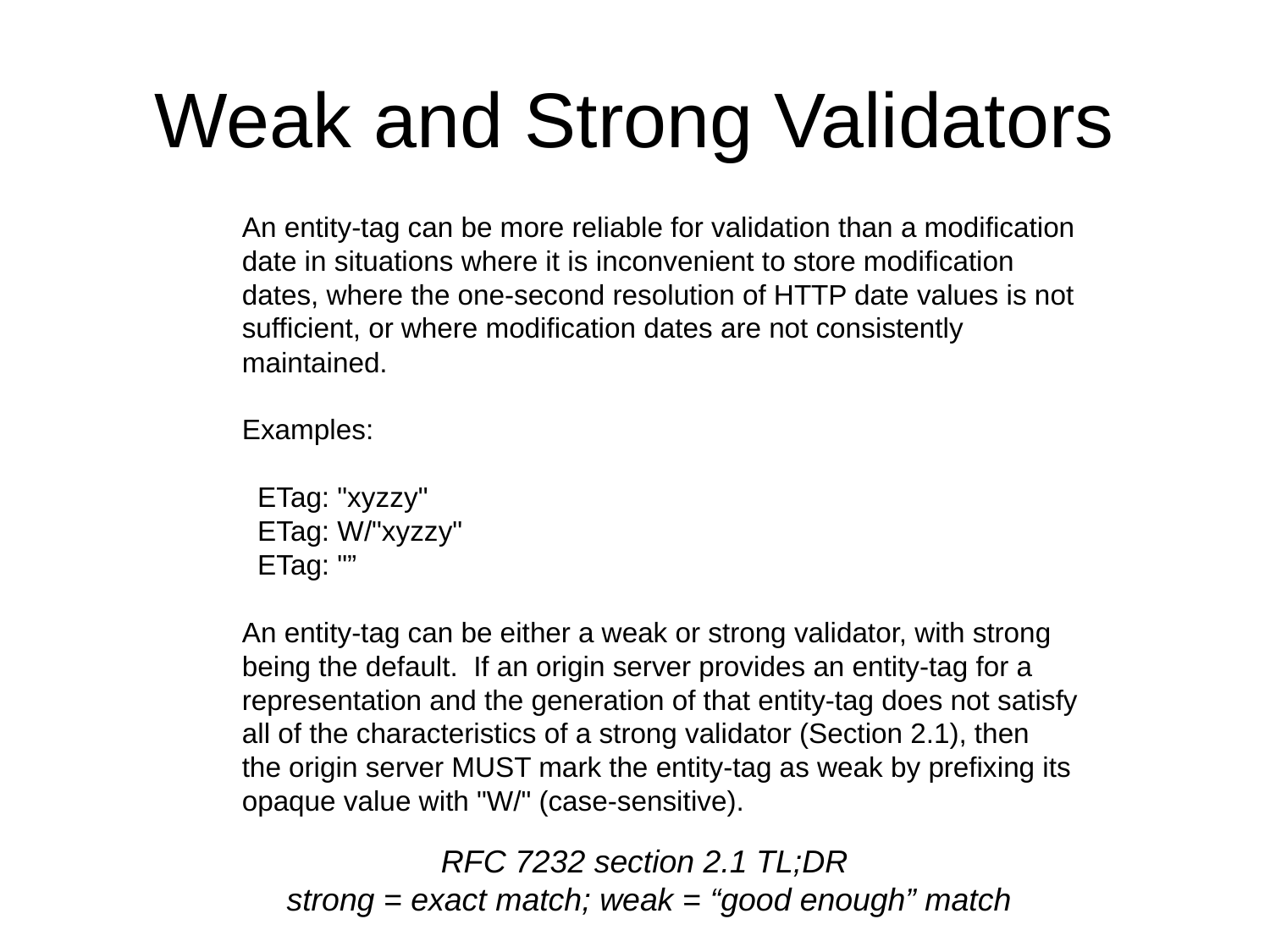

# Weak and Strong Validators
   An entity-tag can be more reliable for validation than a modification
   date in situations where it is inconvenient to store modification
   dates, where the one-second resolution of HTTP date values is not
   sufficient, or where modification dates are not consistently
   maintained.

   Examples:

     ETag: "xyzzy"
     ETag: W/"xyzzy"
     ETag: "”

   An entity-tag can be either a weak or strong validator, with strong
   being the default.  If an origin server provides an entity-tag for a
   representation and the generation of that entity-tag does not satisfy
   all of the characteristics of a strong validator (Section 2.1), then
   the origin server MUST mark the entity-tag as weak by prefixing its
   opaque value with "W/" (case-sensitive).
RFC 7232 section 2.1 TL;DR
strong = exact match; weak = “good enough” match